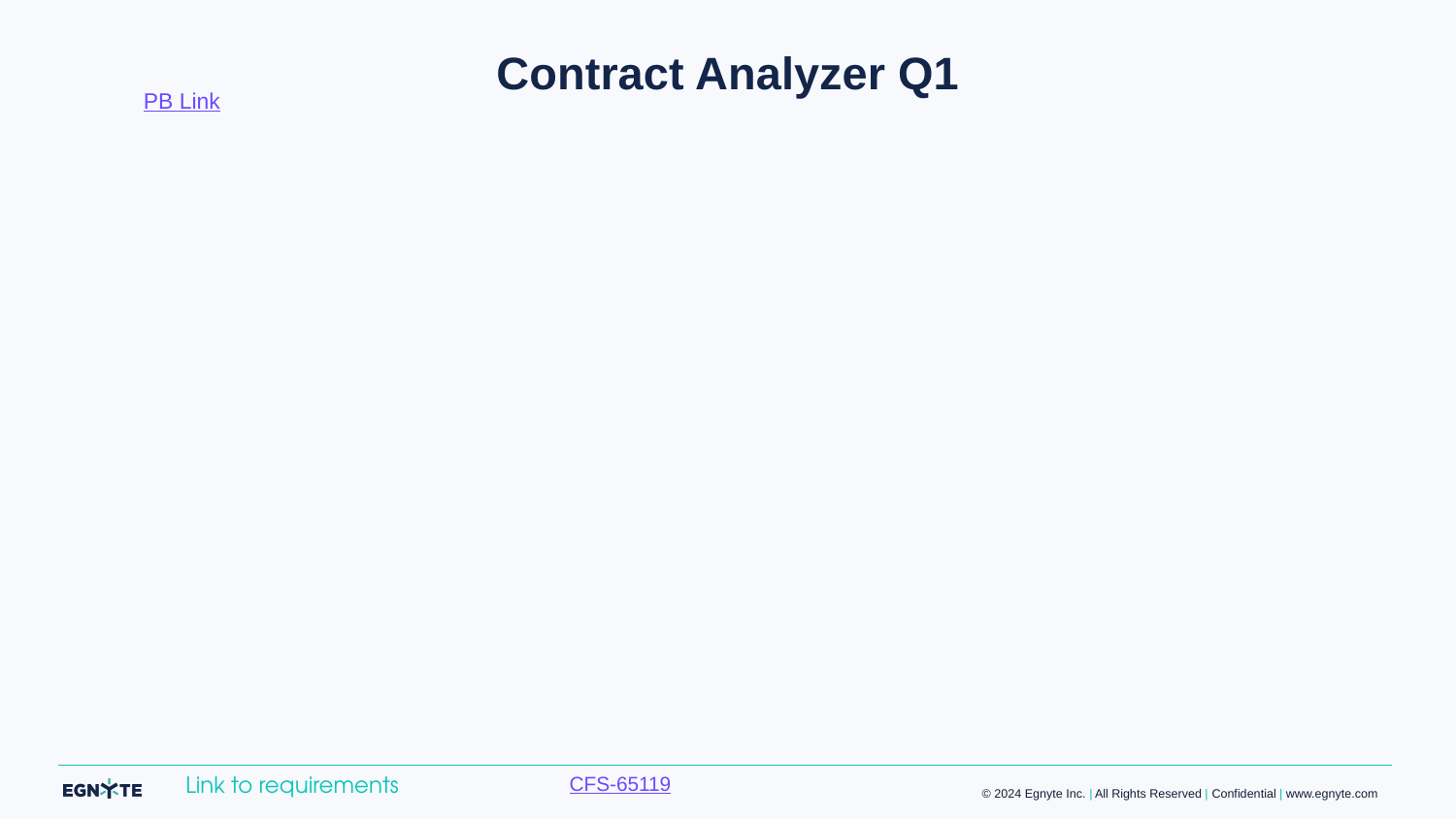

PB Link
# Contract Analyzer Q1

CFS-65119
Link to requirements